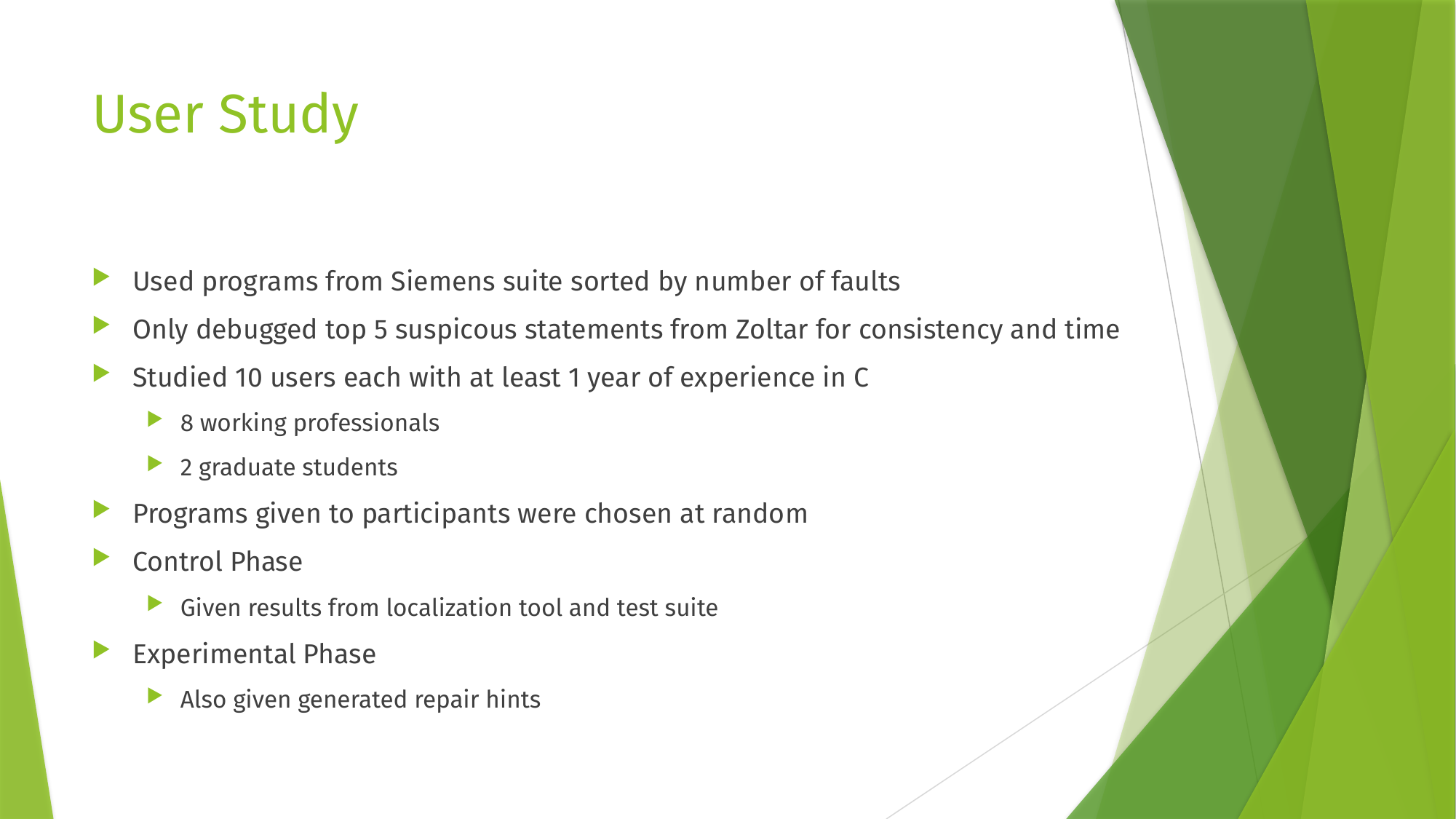

# User Study
Used programs from Siemens suite sorted by number of faults
Only debugged top 5 suspicous statements from Zoltar for consistency and time
Studied 10 users each with at least 1 year of experience in C
8 working professionals
2 graduate students
Programs given to participants were chosen at random
Control Phase
Given results from localization tool and test suite
Experimental Phase
Also given generated repair hints